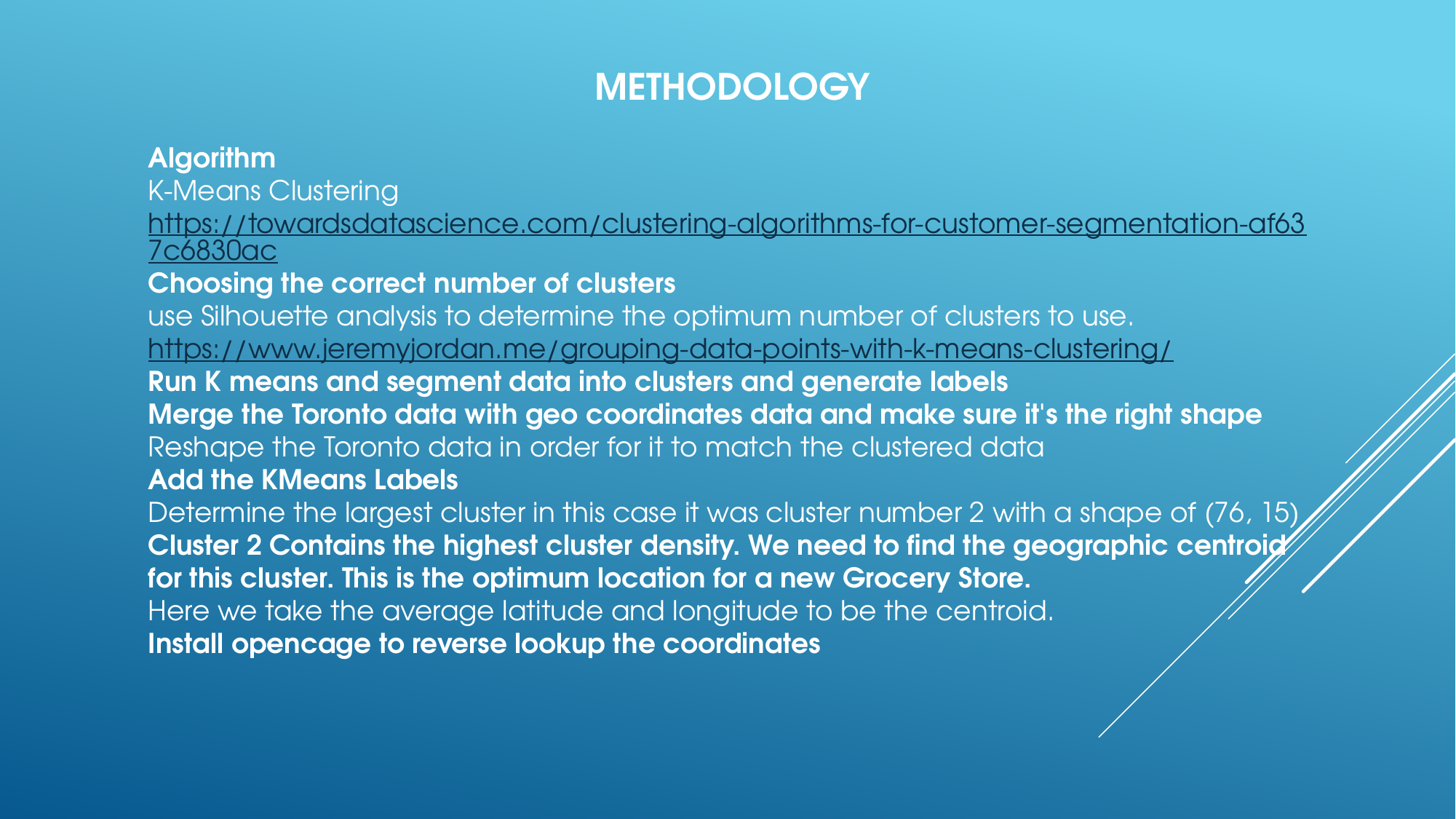

METHODOLOGY

Algorithm
K-Means Clustering https://towardsdatascience.com/clustering-algorithms-for-customer-segmentation-af637c6830ac
Choosing the correct number of clusters
use Silhouette analysis to determine the optimum number of clusters to use. https://www.jeremyjordan.me/grouping-data-points-with-k-means-clustering/
Run K means and segment data into clusters and generate labels
Merge the Toronto data with geo coordinates data and make sure it's the right shape
Reshape the Toronto data in order for it to match the clustered data
Add the KMeans Labels
Determine the largest cluster in this case it was cluster number 2 with a shape of (76, 15)
Cluster 2 Contains the highest cluster density. We need to find the geographic centroid for this cluster. This is the optimum location for a new Grocery Store.
Here we take the average latitude and longitude to be the centroid.
Install opencage to reverse lookup the coordinates